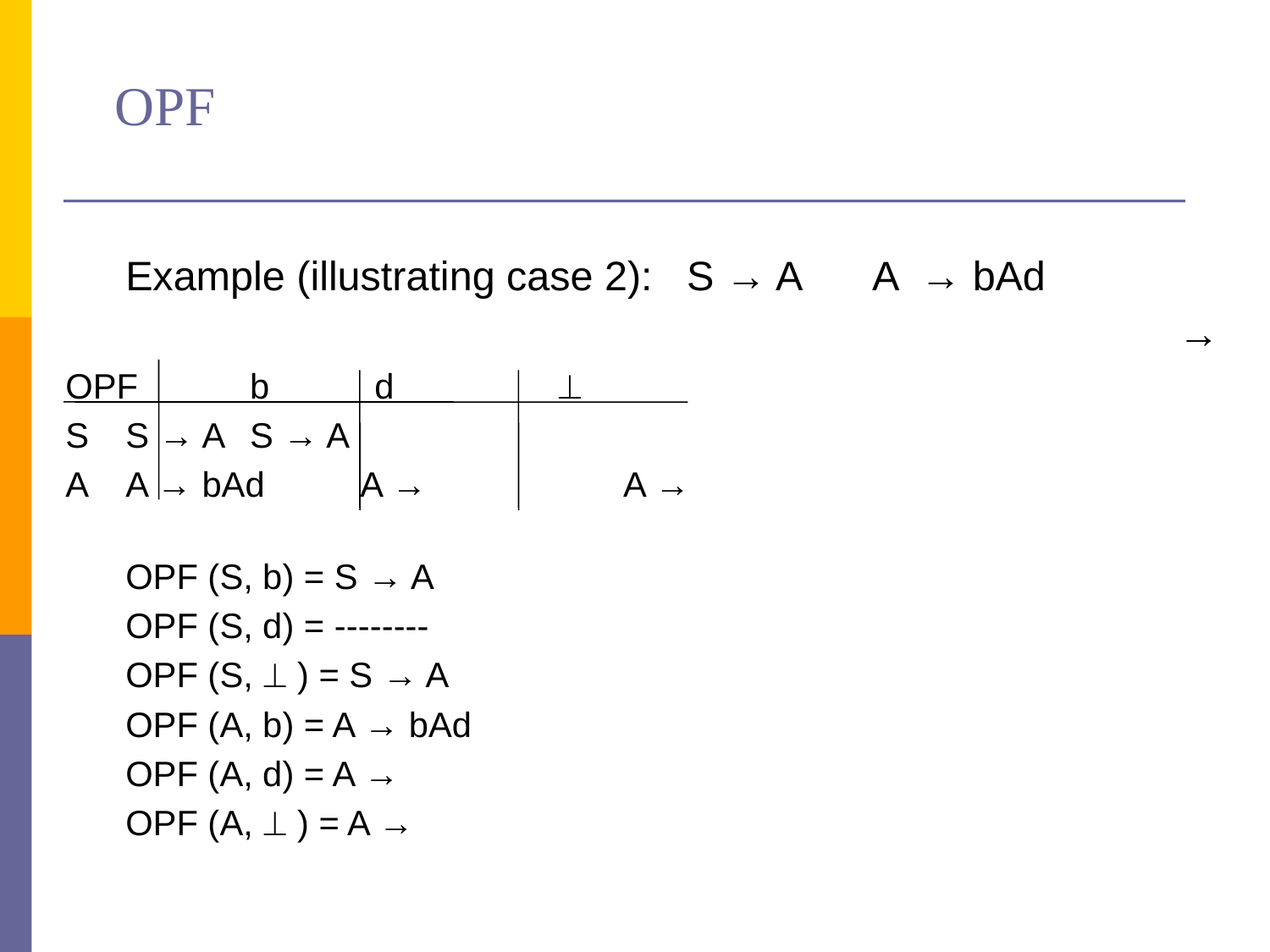

# OPF
			Example (illustrating case 2):   S → A	A  → bAd
                                                                          	    	     →
OPF	b		d	      ⊥
S		S → A			S → A
A		A → bAd          A →         	A →

	OPF (S, b) = S → A
	OPF (S, d) = --------
	OPF (S, ⊥ ) = S → A
	OPF (A, b) = A → bAd
	OPF (A, d) = A →
	OPF (A, ⊥ ) = A →